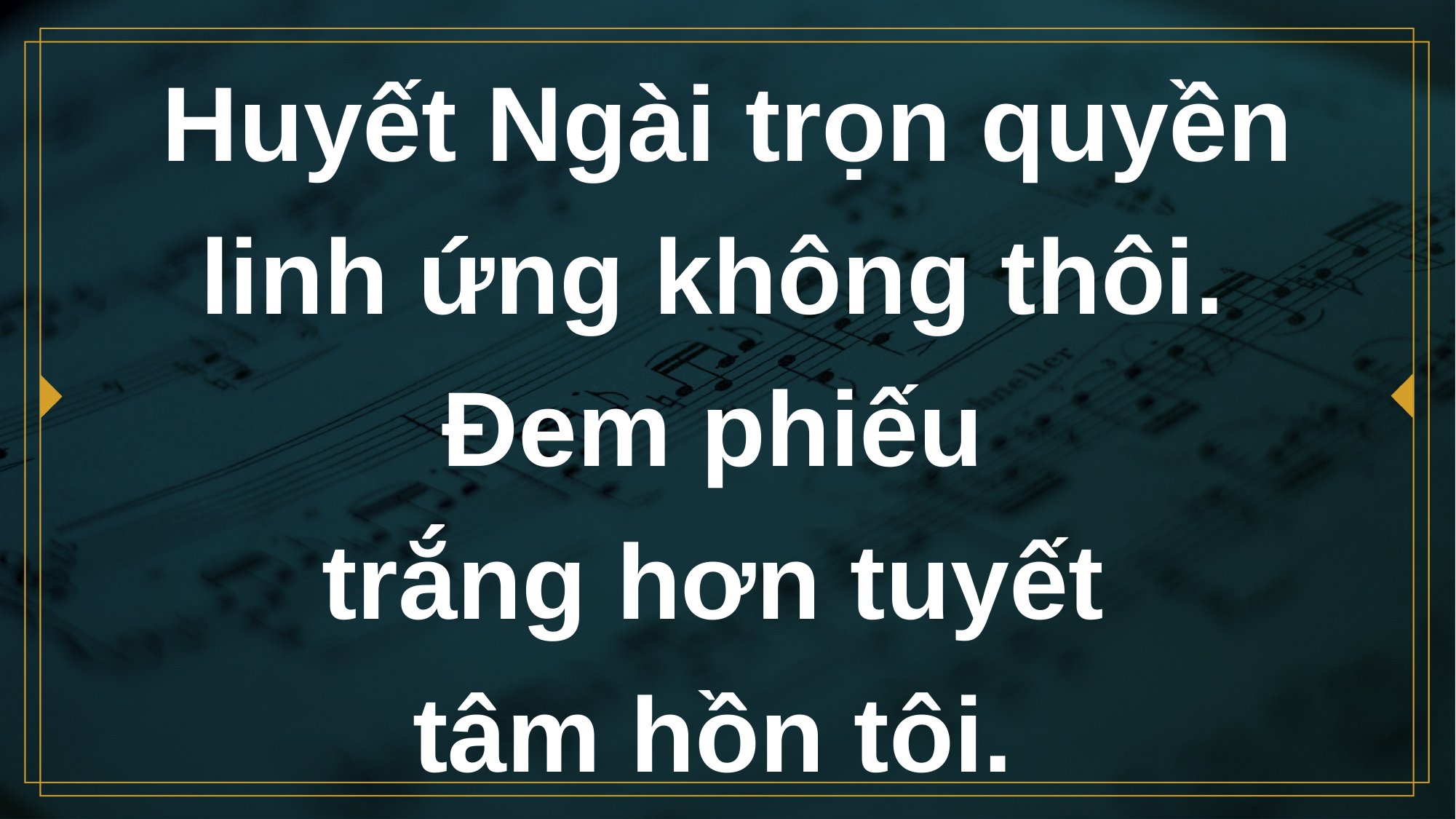

# Huyết Ngài trọn quyền linh ứng không thôi. Đem phiếu trắng hơn tuyết tâm hồn tôi.